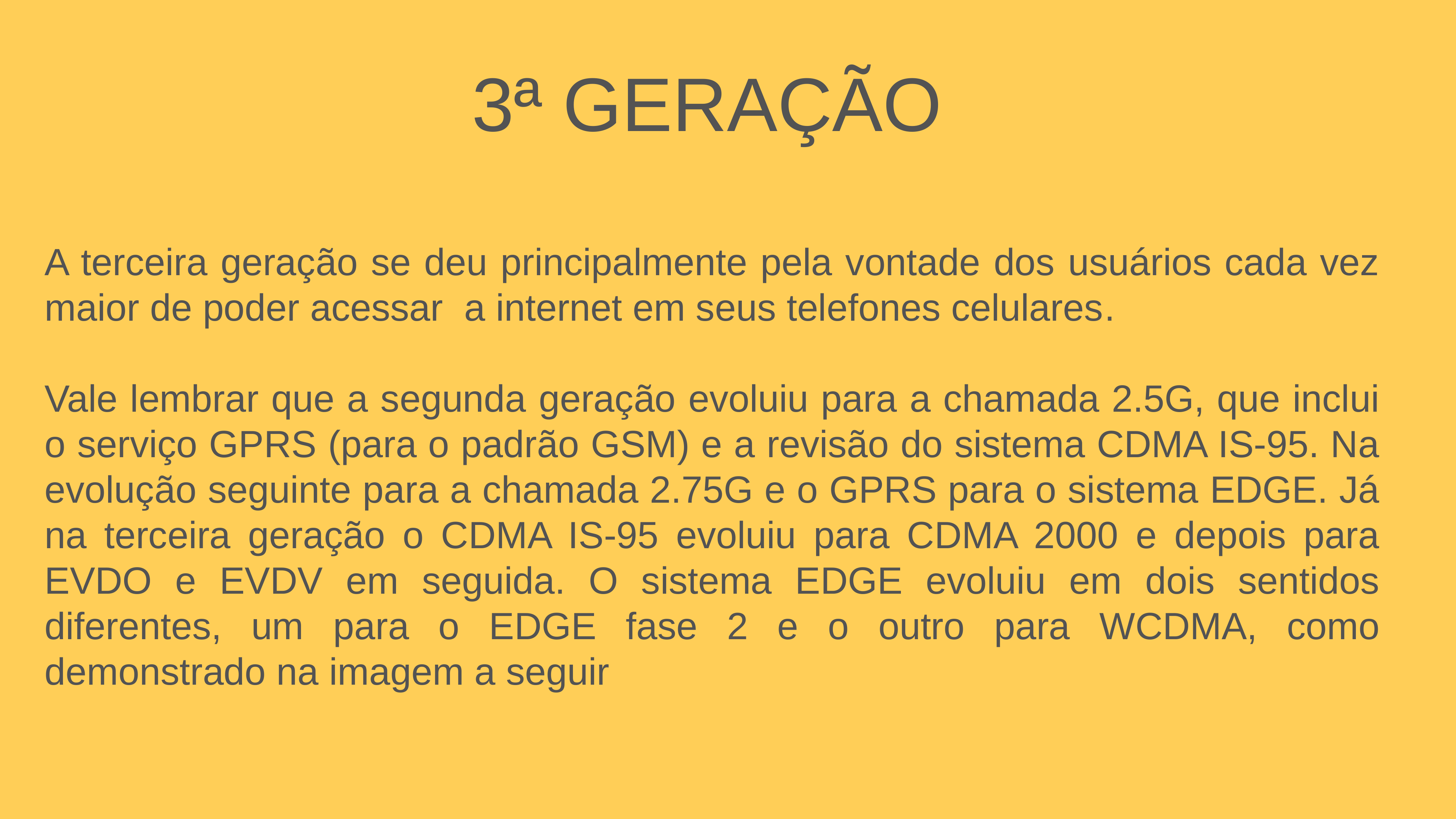

3ª Geração
A terceira geração se deu principalmente pela vontade dos usuários cada vez maior de poder acessar  a internet em seus telefones celulares.

Vale lembrar que a segunda geração evoluiu para a chamada 2.5G, que inclui o serviço GPRS (para o padrão GSM) e a revisão do sistema CDMA IS-95. Na evolução seguinte para a chamada 2.75G e o GPRS para o sistema EDGE. Já na terceira geração o CDMA IS-95 evoluiu para CDMA 2000 e depois para EVDO e EVDV em seguida. O sistema EDGE evoluiu em dois sentidos diferentes, um para o EDGE fase 2 e o outro para WCDMA, como demonstrado na imagem a seguir